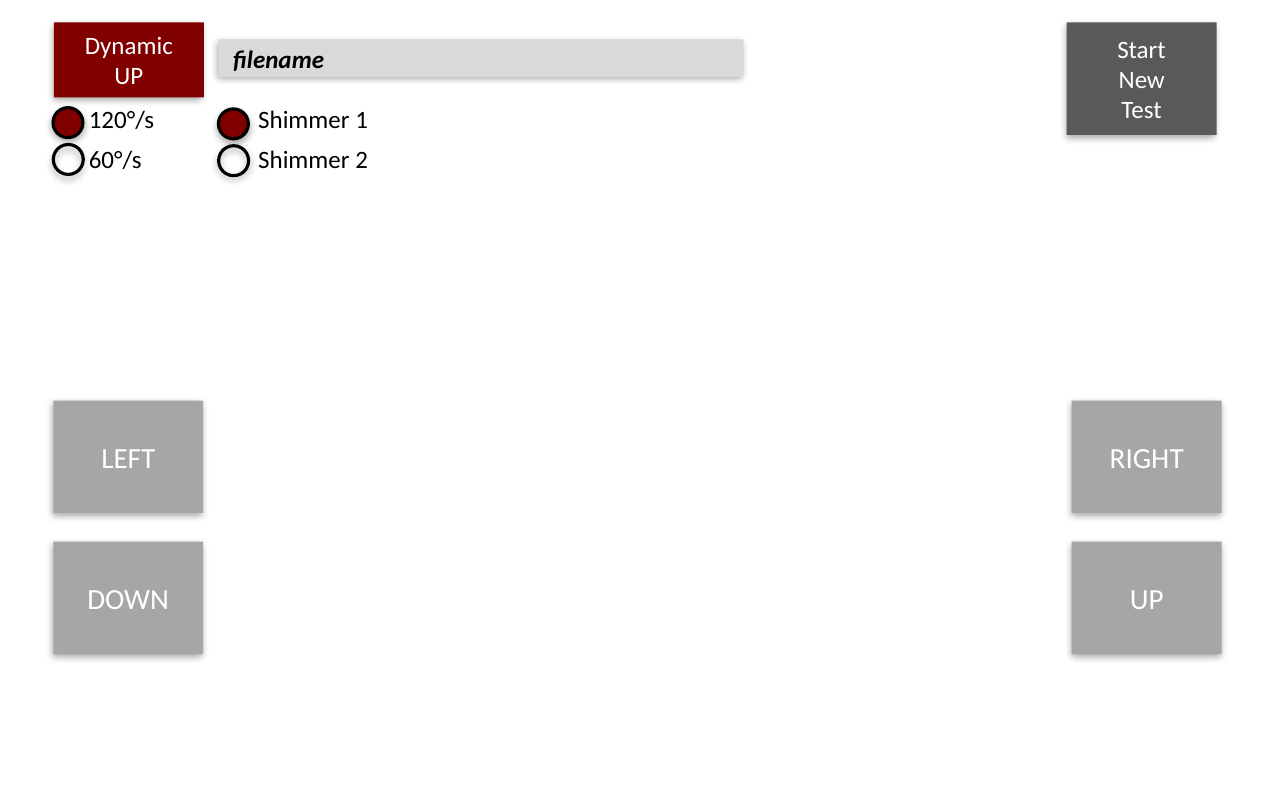

Dynamic UP
Start
New
Test
filename
120°/s
Shimmer 1

60°/s
Shimmer 2

LEFT
RIGHT
DOWN
UP